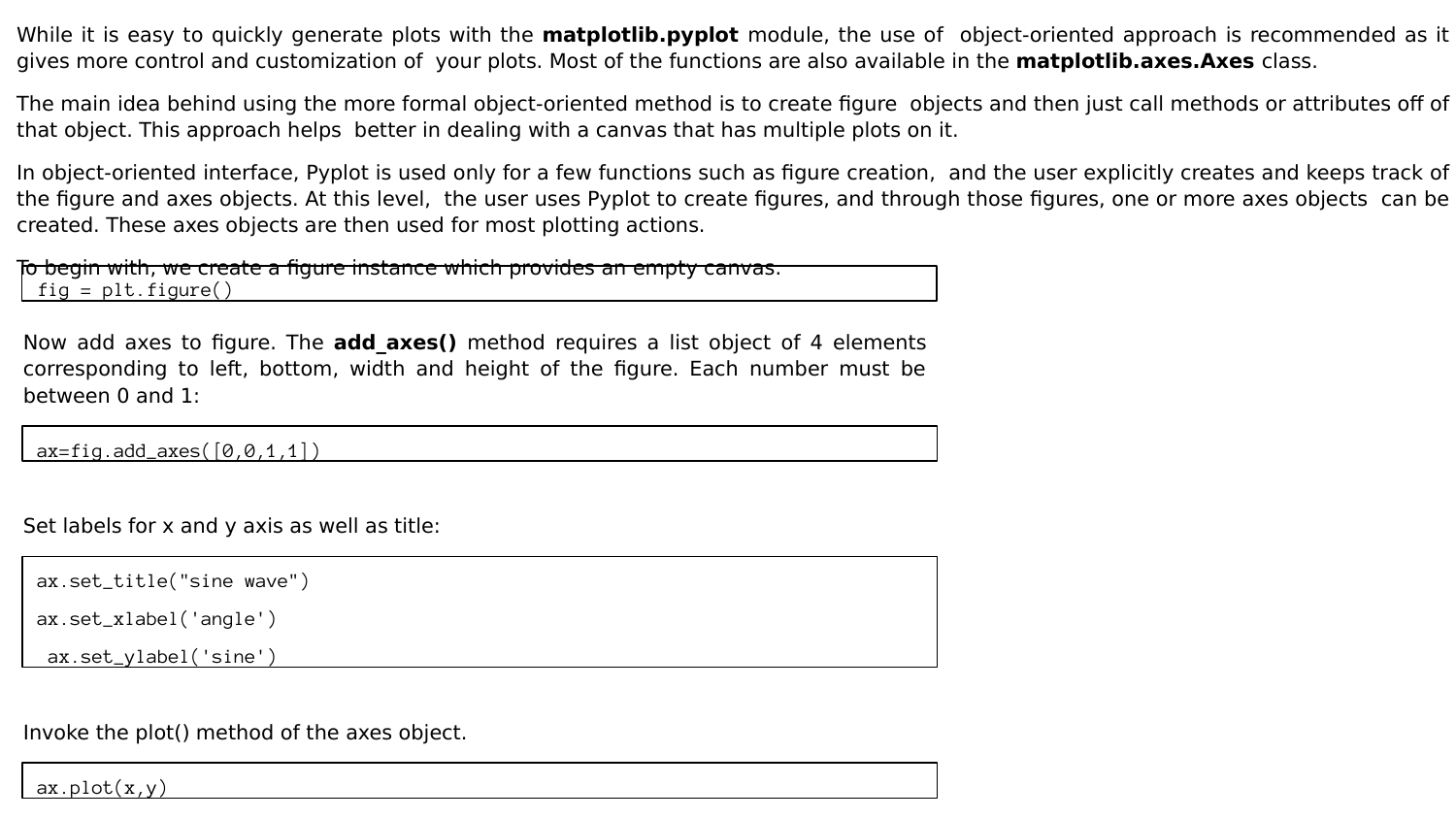

While it is easy to quickly generate plots with the matplotlib.pyplot module, the use of  object-oriented approach is recommended as it gives more control and customization of  your plots. Most of the functions are also available in the matplotlib.axes.Axes class.
The main idea behind using the more formal object-oriented method is to create figure  objects and then just call methods or attributes off of that object. This approach helps  better in dealing with a canvas that has multiple plots on it.
In object-oriented interface, Pyplot is used only for a few functions such as figure creation,  and the user explicitly creates and keeps track of the figure and axes objects. At this level,  the user uses Pyplot to create figures, and through those figures, one or more axes objects  can be created. These axes objects are then used for most plotting actions.
To begin with, we create a figure instance which provides an empty canvas.
fig = plt.figure()
Now add axes to figure. The add_axes() method requires a list object of 4 elements  corresponding to left, bottom, width and height of the figure. Each number must be  between 0 and 1:
ax=fig.add_axes([0,0,1,1])
Set labels for x and y axis as well as title:
ax.set_title("sine wave")
ax.set_xlabel('angle')  ax.set_ylabel('sine')
Invoke the plot() method of the axes object.
ax.plot(x,y)